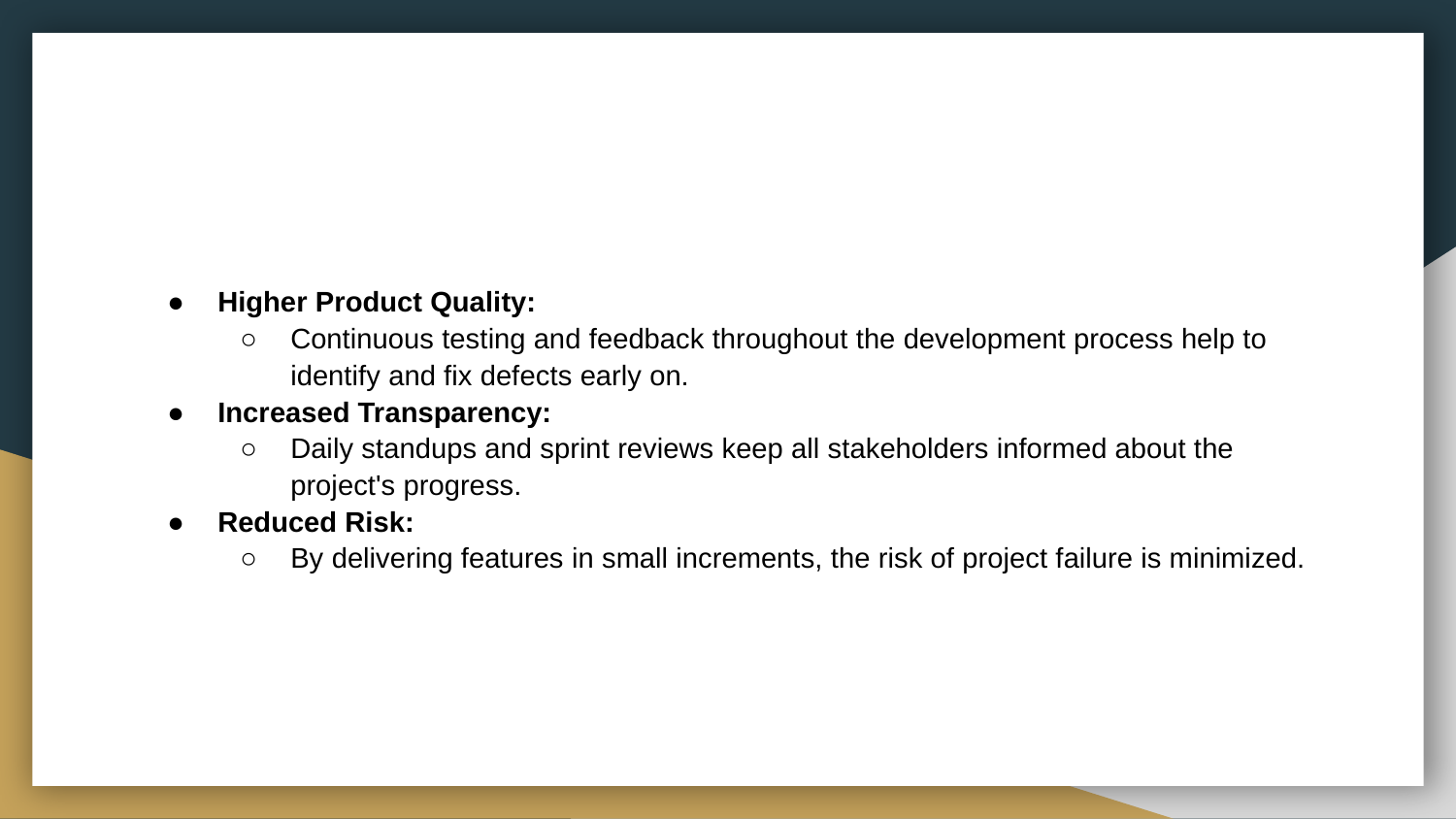

#
Higher Product Quality:
Continuous testing and feedback throughout the development process help to identify and fix defects early on.
Increased Transparency:
Daily standups and sprint reviews keep all stakeholders informed about the project's progress.
Reduced Risk:
By delivering features in small increments, the risk of project failure is minimized.